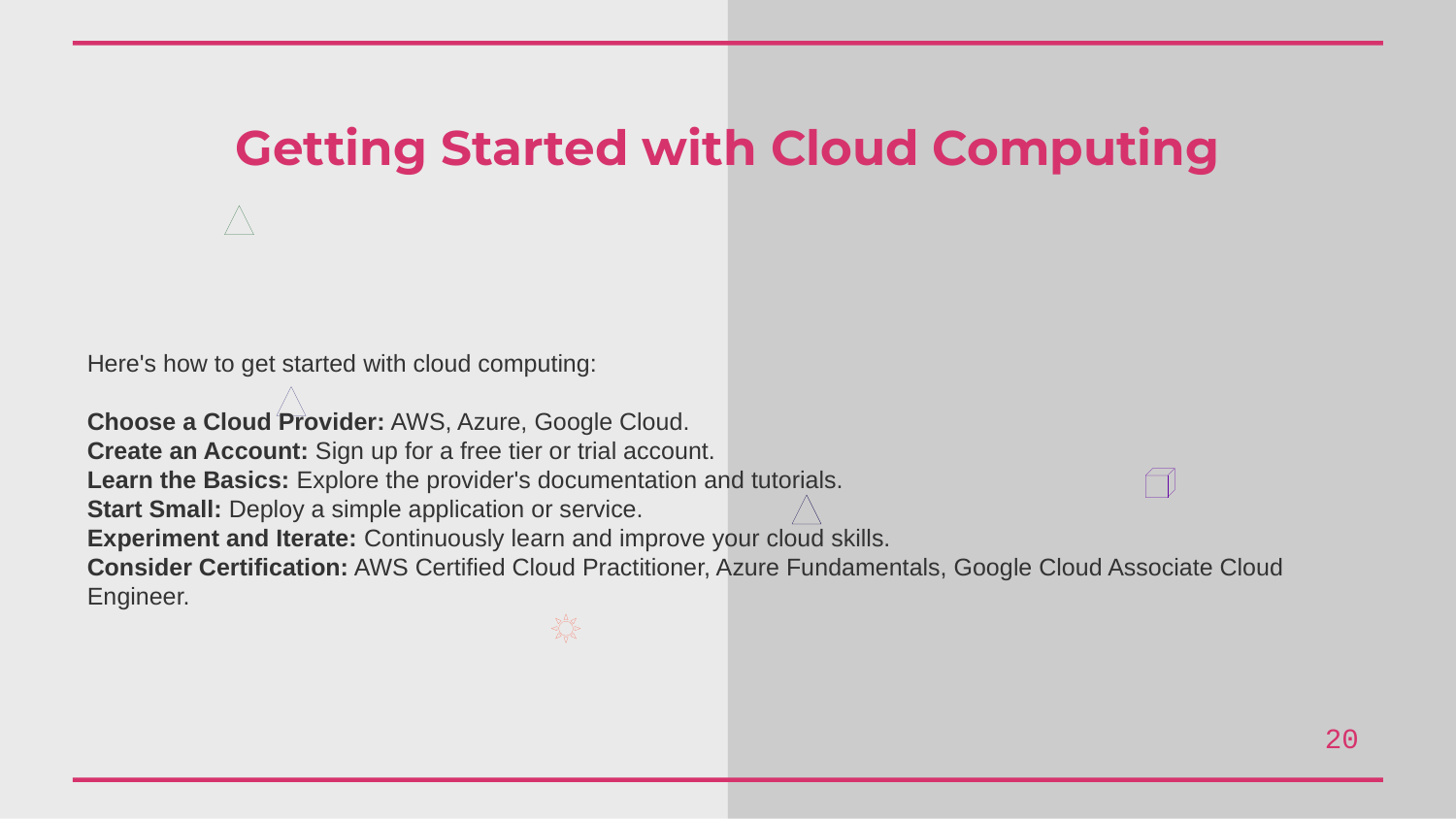

Getting Started with Cloud Computing

Here's how to get started with cloud computing:

Choose a Cloud Provider: AWS, Azure, Google Cloud.
Create an Account: Sign up for a free tier or trial account.
Learn the Basics: Explore the provider's documentation and tutorials.
Start Small: Deploy a simple application or service.
Experiment and Iterate: Continuously learn and improve your cloud skills.
Consider Certification: AWS Certified Cloud Practitioner, Azure Fundamentals, Google Cloud Associate Cloud Engineer.

20